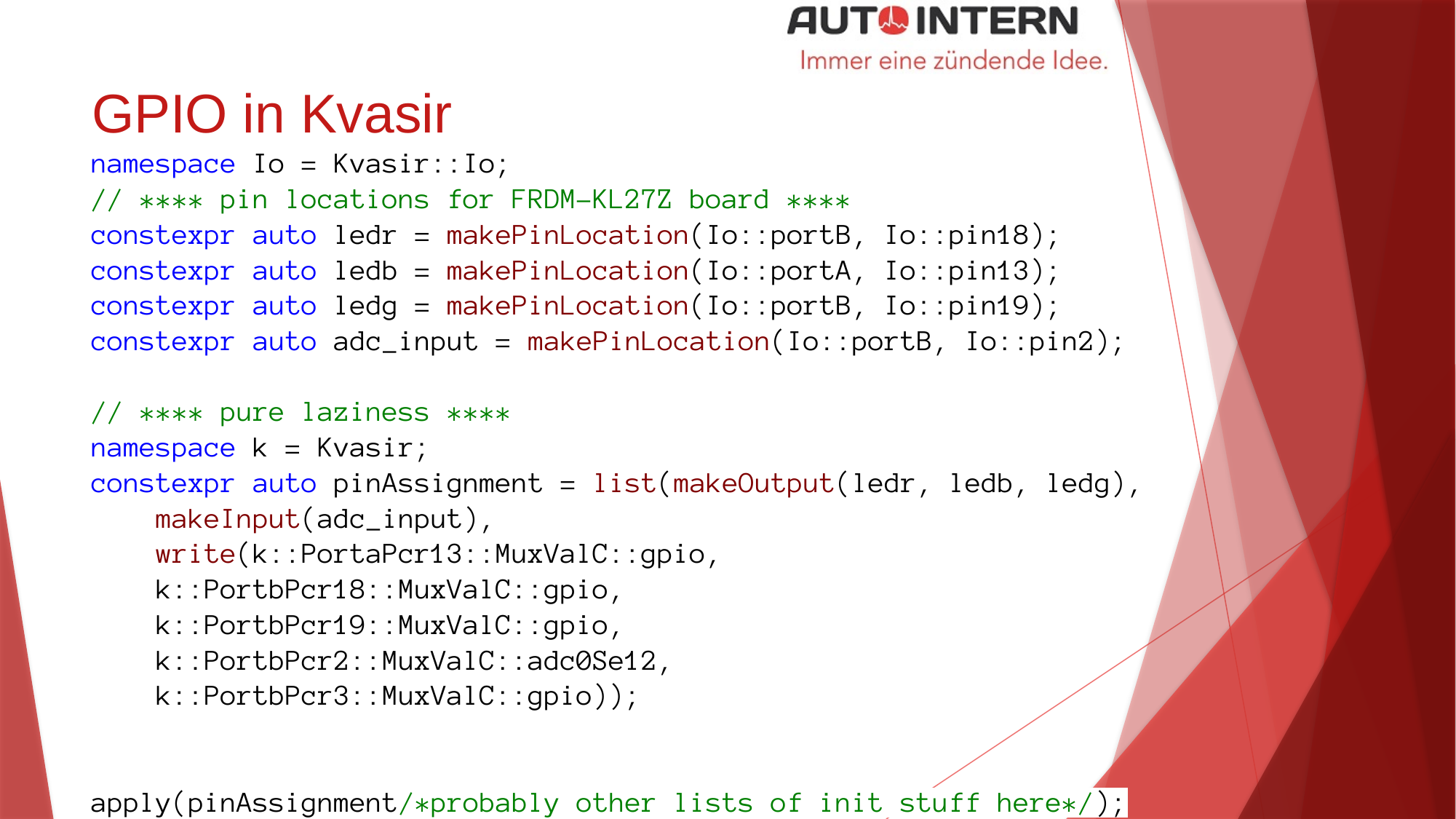

# GPIO in Kvasir
namespace Io = Kvasir::Io;
// **** pin locations for FRDM-KL27Z board ****
constexpr auto ledr = makePinLocation(Io::portB, Io::pin18);
constexpr auto ledb = makePinLocation(Io::portA, Io::pin13);
constexpr auto ledg = makePinLocation(Io::portB, Io::pin19);
constexpr auto adc_input = makePinLocation(Io::portB, Io::pin2);

// **** pure laziness ****
namespace k = Kvasir;
constexpr auto pinAssignment = list(makeOutput(ledr, ledb, ledg),
    makeInput(adc_input),
    write(k::PortaPcr13::MuxValC::gpio,
    k::PortbPcr18::MuxValC::gpio,
    k::PortbPcr19::MuxValC::gpio,
    k::PortbPcr2::MuxValC::adc0Se12,
    k::PortbPcr3::MuxValC::gpio));

apply(pinAssignment/*probably other lists of init stuff here*/);